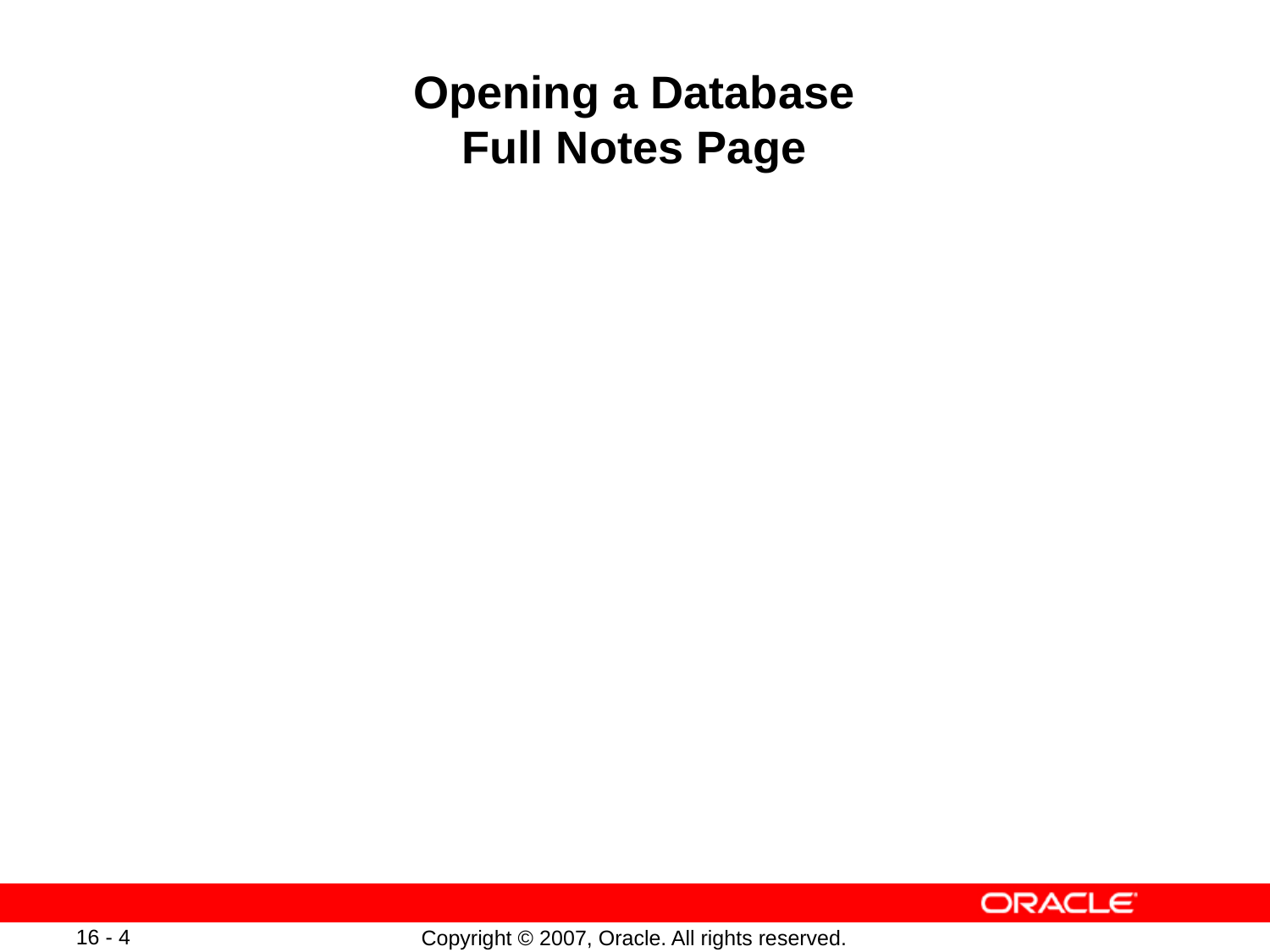

# Opening a Database Full Notes Page